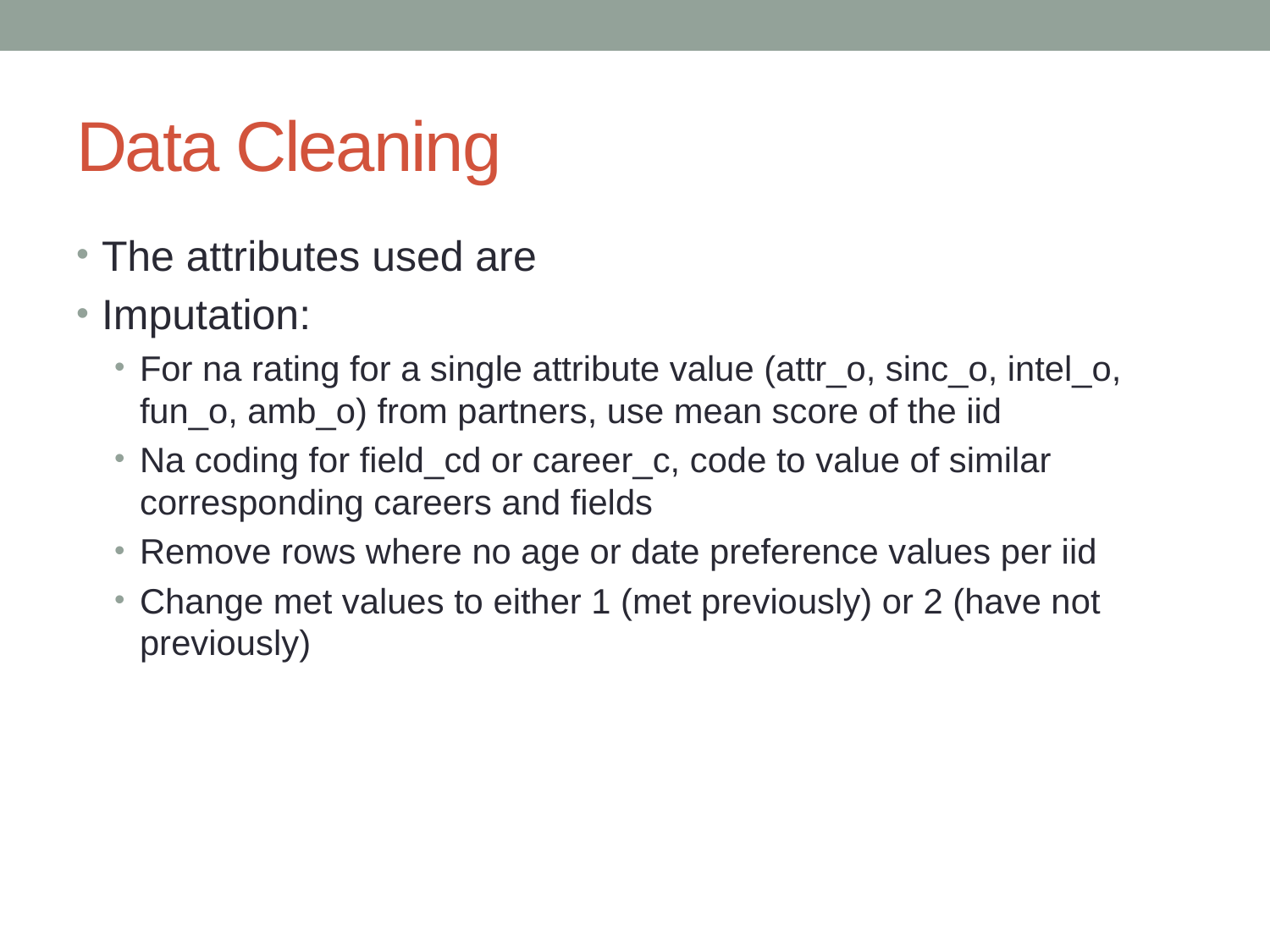

# Data Cleaning
The attributes used are
Imputation:
For na rating for a single attribute value (attr_o, sinc_o, intel_o, fun_o, amb_o) from partners, use mean score of the iid
Na coding for field_cd or career_c, code to value of similar corresponding careers and fields
Remove rows where no age or date preference values per iid
Change met values to either 1 (met previously) or 2 (have not previously)